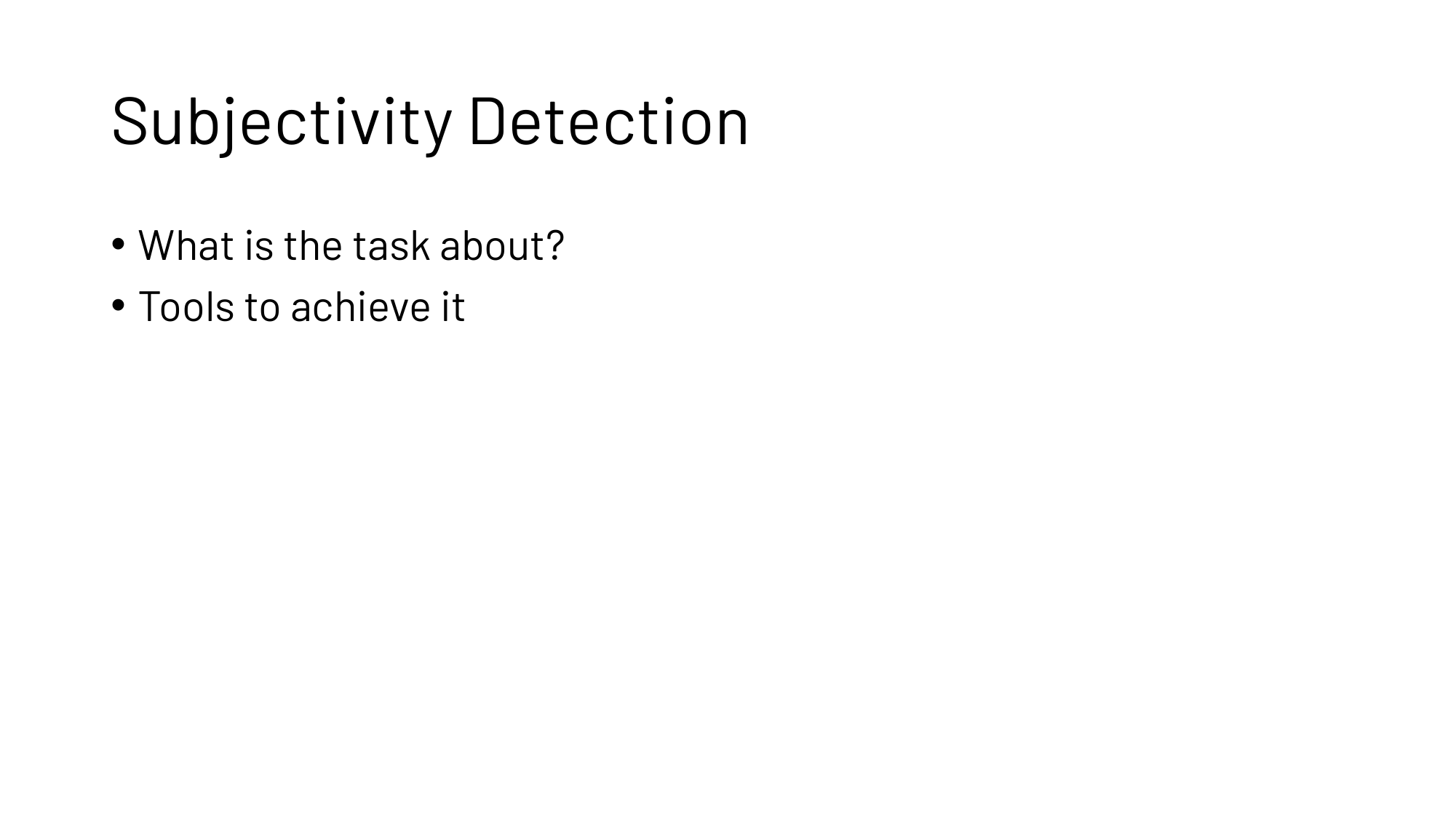

# Subjectivity Detection
What is the task about?
Tools to achieve it